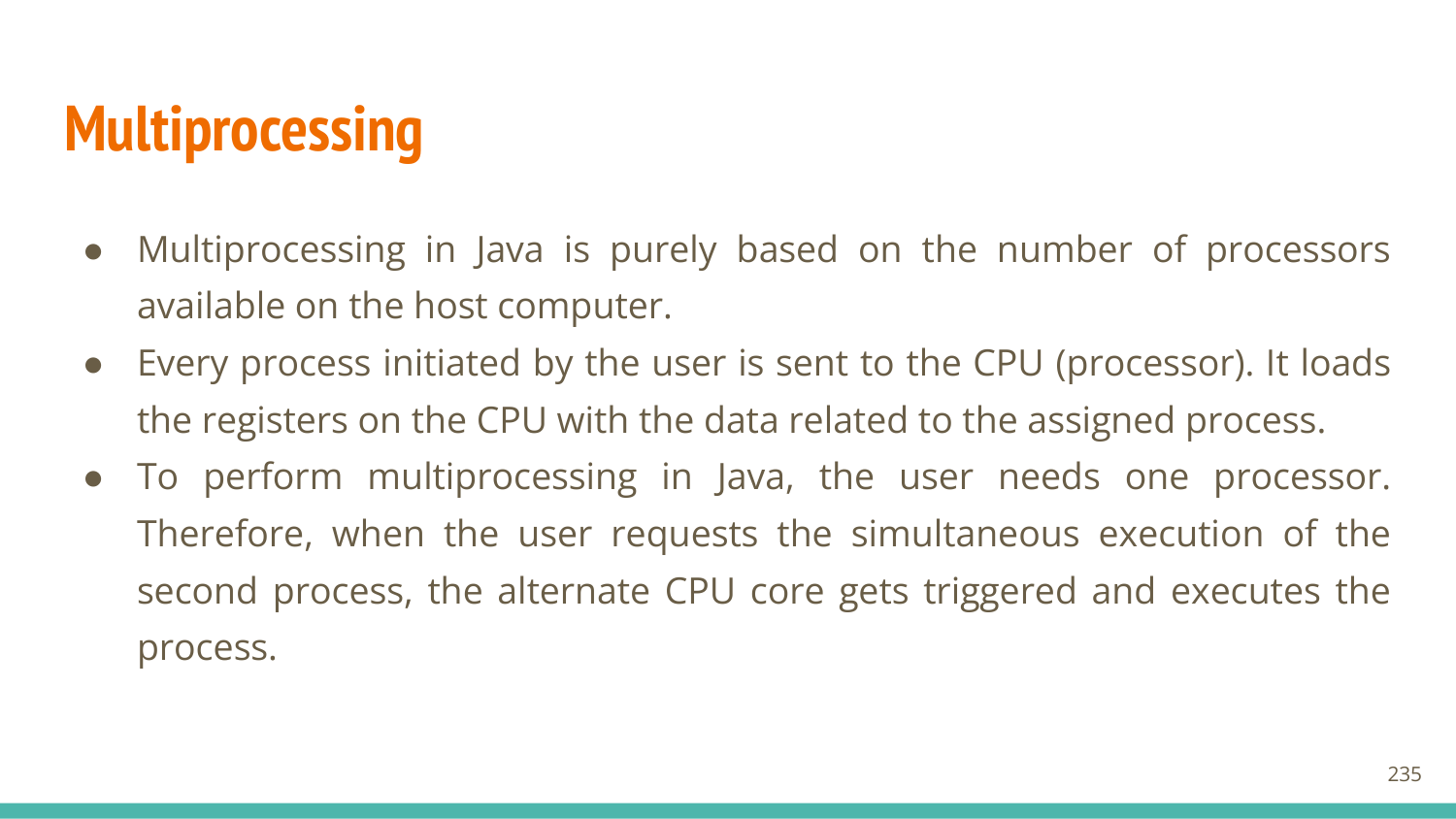

# Multiprocessing
Multiprocessing in Java is purely based on the number of processors available on the host computer.
Every process initiated by the user is sent to the CPU (processor). It loads the registers on the CPU with the data related to the assigned process.
To perform multiprocessing in Java, the user needs one processor. Therefore, when the user requests the simultaneous execution of the second process, the alternate CPU core gets triggered and executes the process.
235